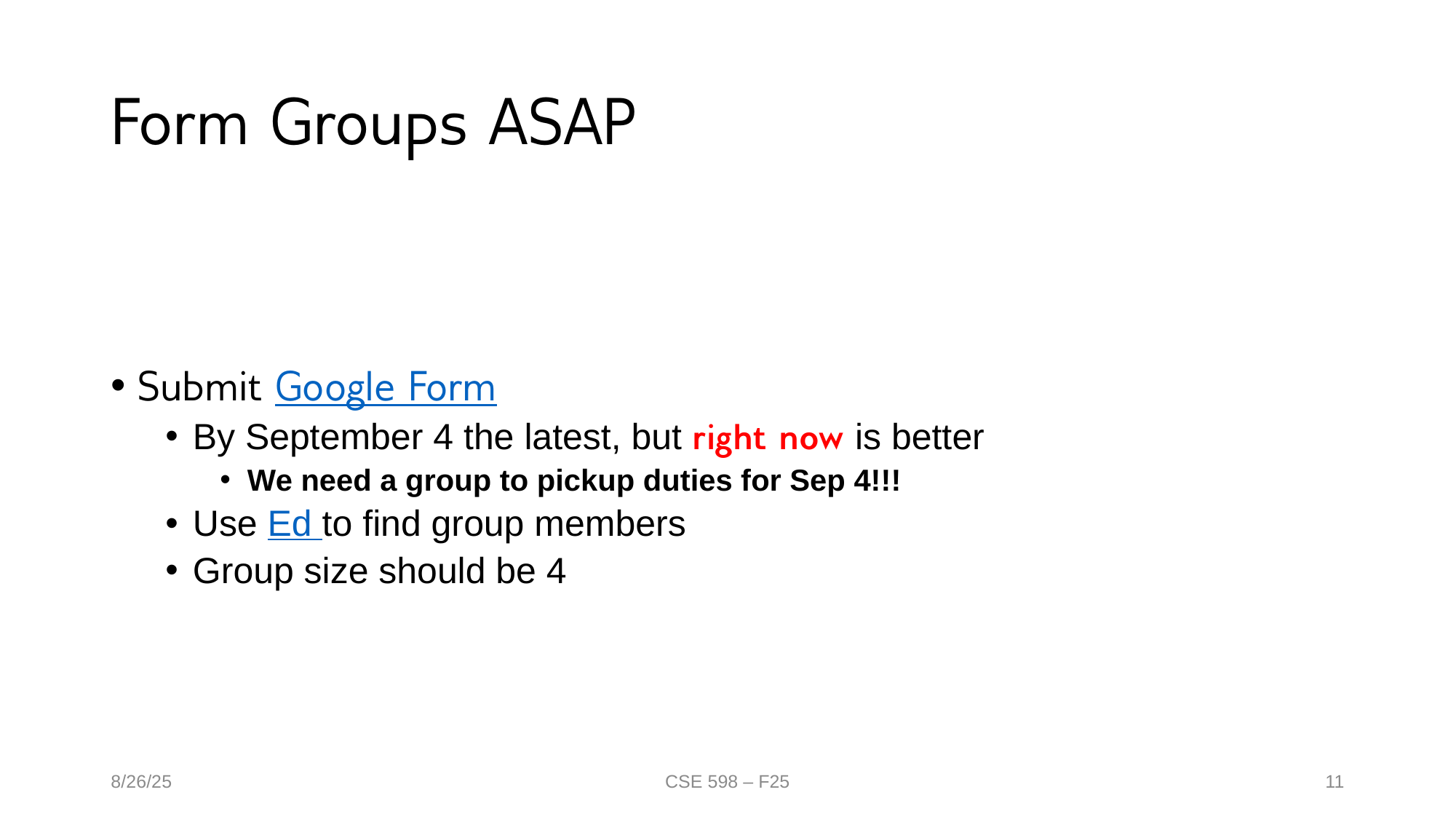

# Form Groups ASAP
Submit Google Form
By September 4 the latest, but right now is better
We need a group to pickup duties for Sep 4!!!
Use Ed to find group members
Group size should be 4
8/26/25
CSE 598 – F25
11